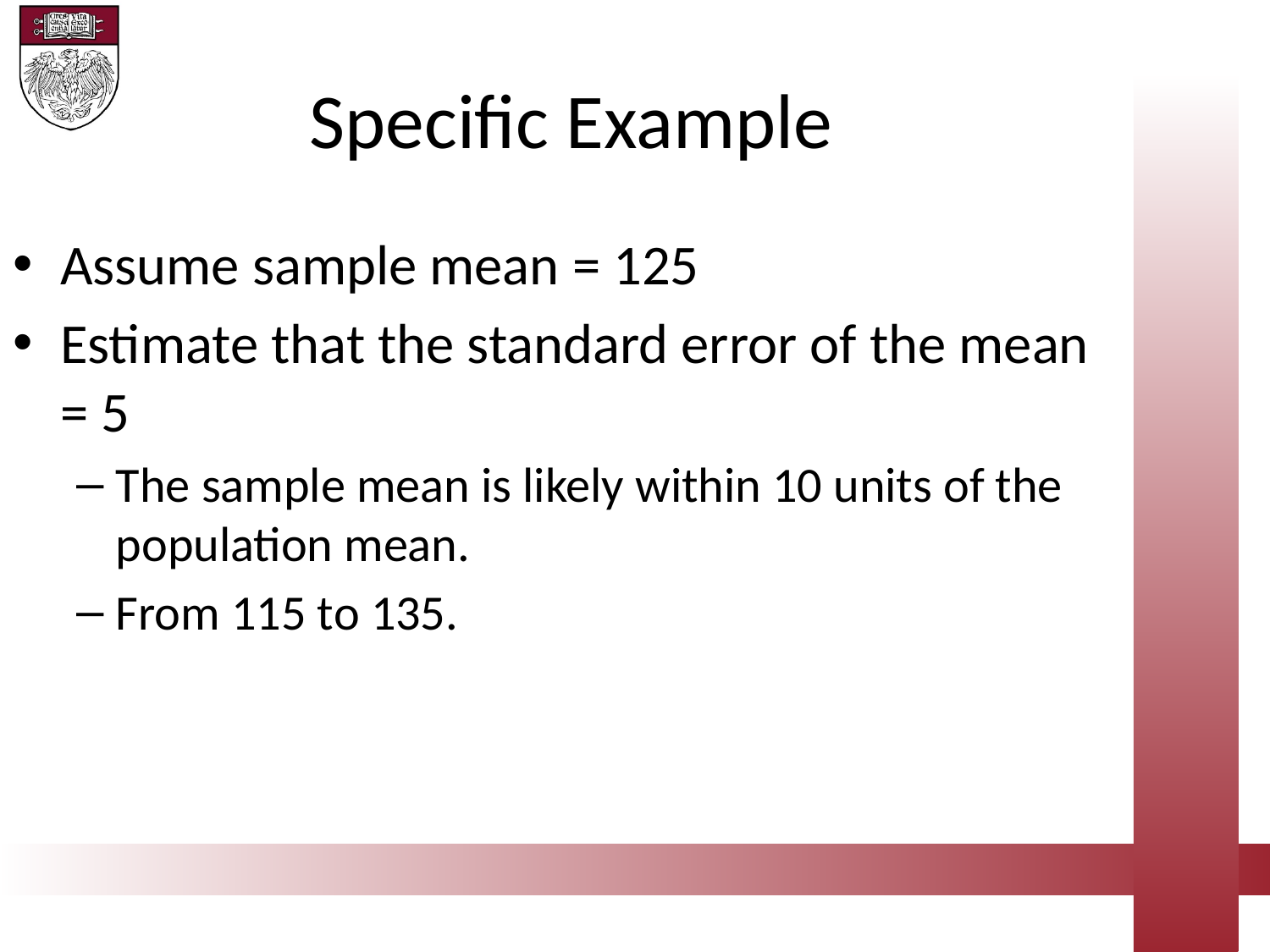

Specific Example
Assume sample mean = 125
Estimate that the standard error of the mean = 5
The sample mean is likely within 10 units of the population mean.
From 115 to 135.